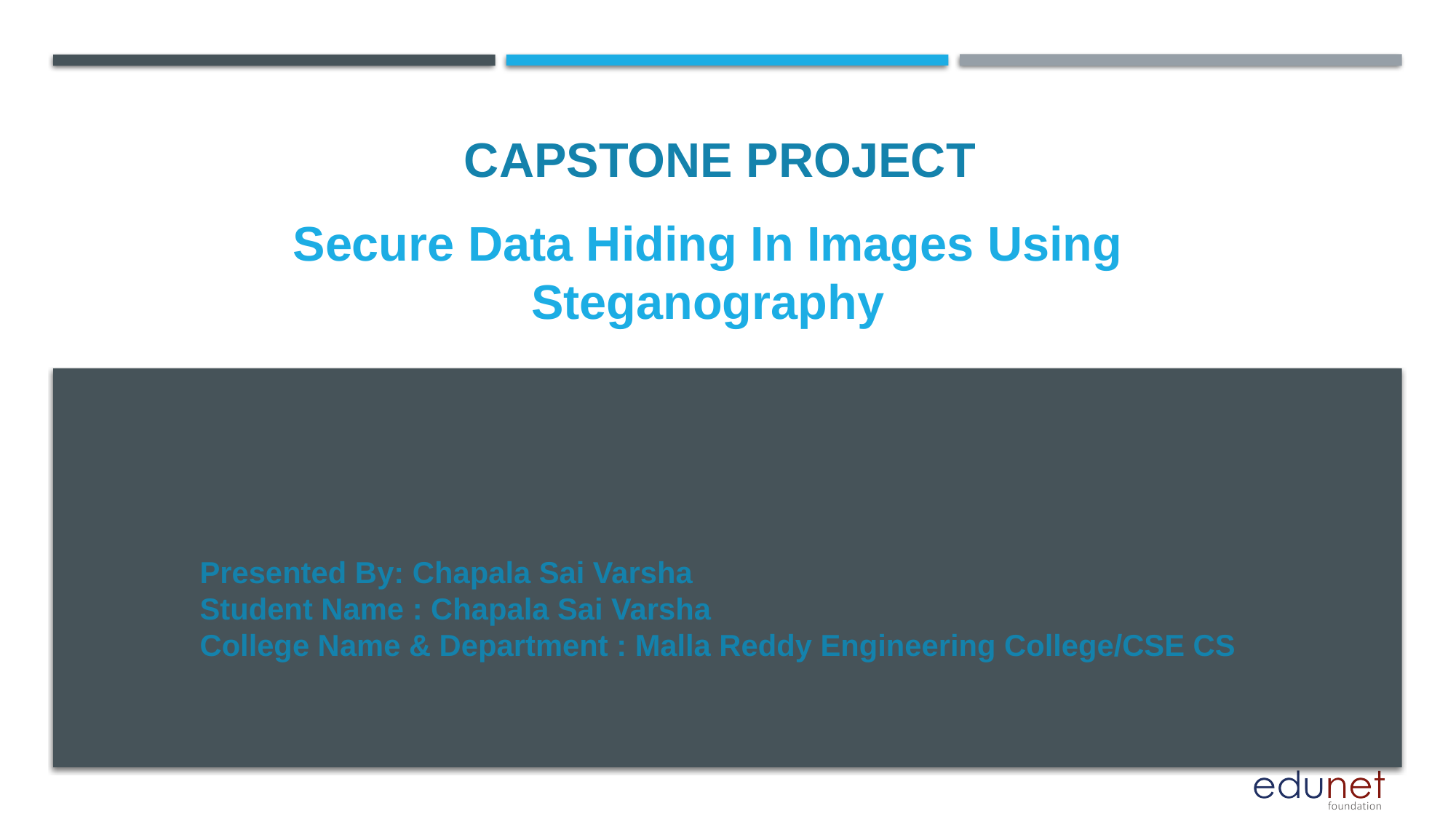

CAPSTONE PROJECT
# Secure Data Hiding In Images Using Steganography
Presented By: Chapala Sai Varsha
Student Name : Chapala Sai Varsha
College Name & Department : Malla Reddy Engineering College/CSE CS